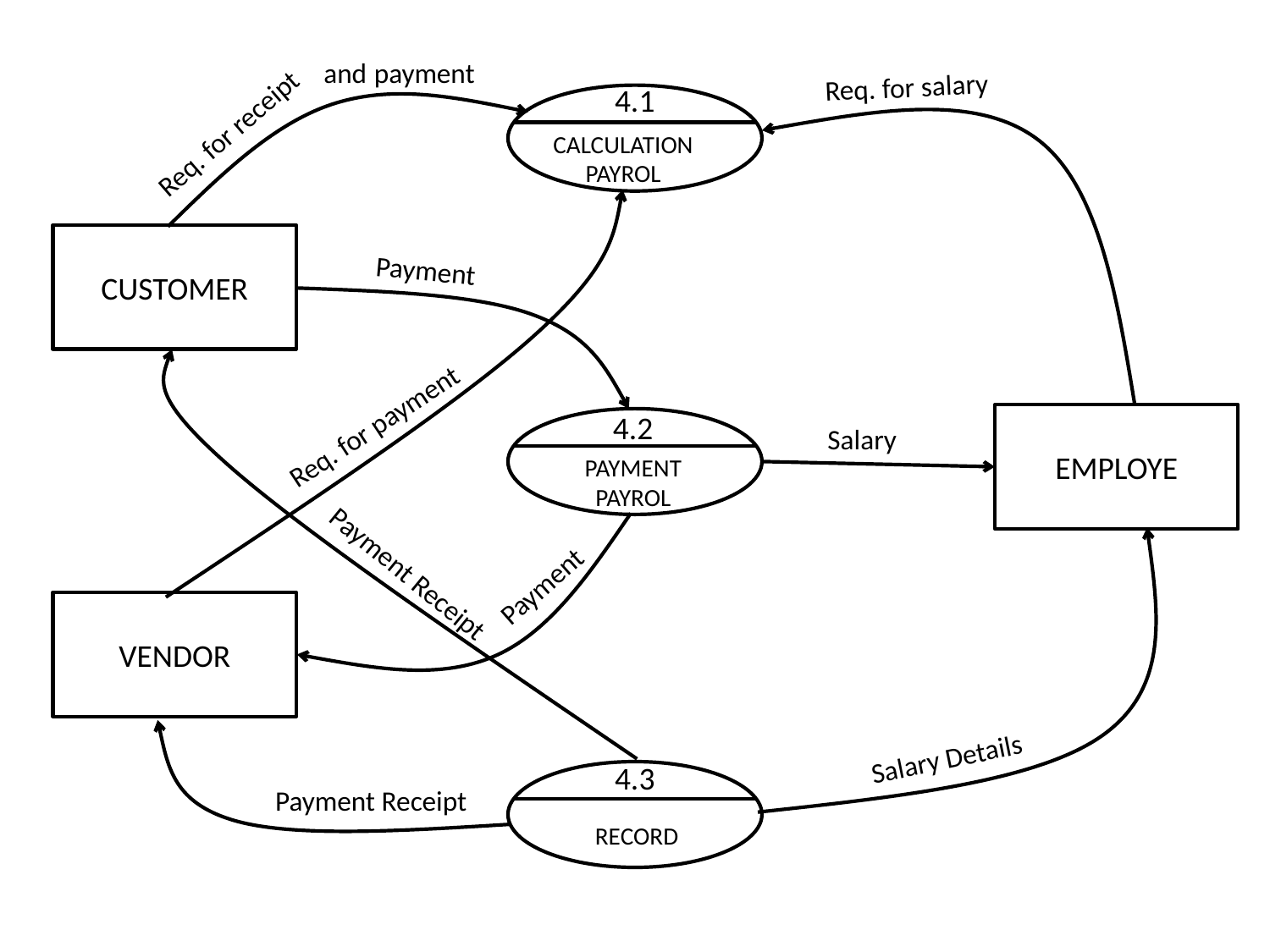

and payment
Req. for salary
4.1

Req. for receipt

CALCULATION
PAYROL

CUSTOMER
Payment

4.2
Req. for payment
EMPLOYE

Salary
PAYMENT
PAYROL

Payment Receipt
Payment
VENDOR

Salary Details
4.3

Payment Receipt
RECORD